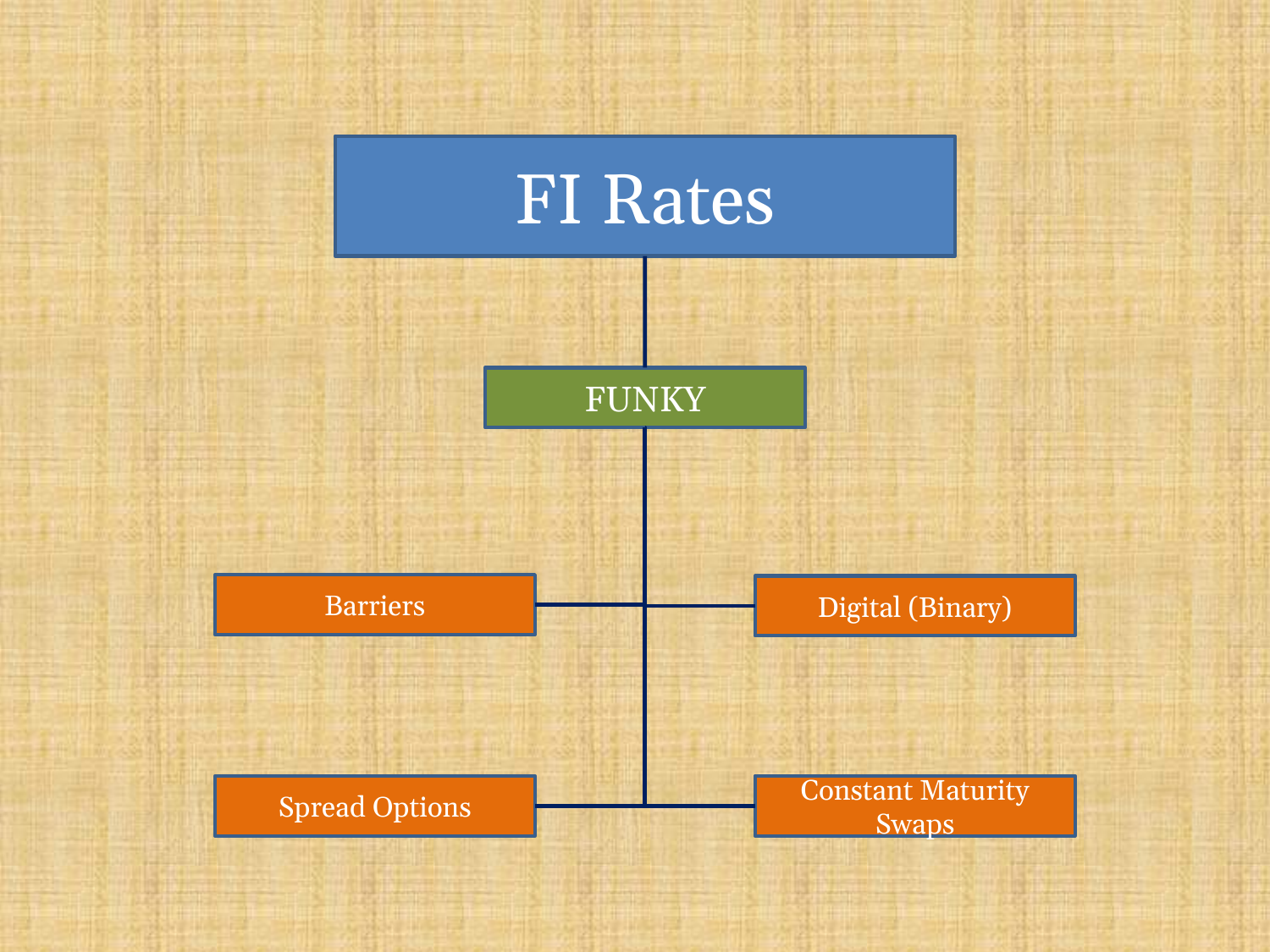

FI Rates
FUNKY
Barriers
Digital (Binary)
Spread Options
Constant Maturity Swaps